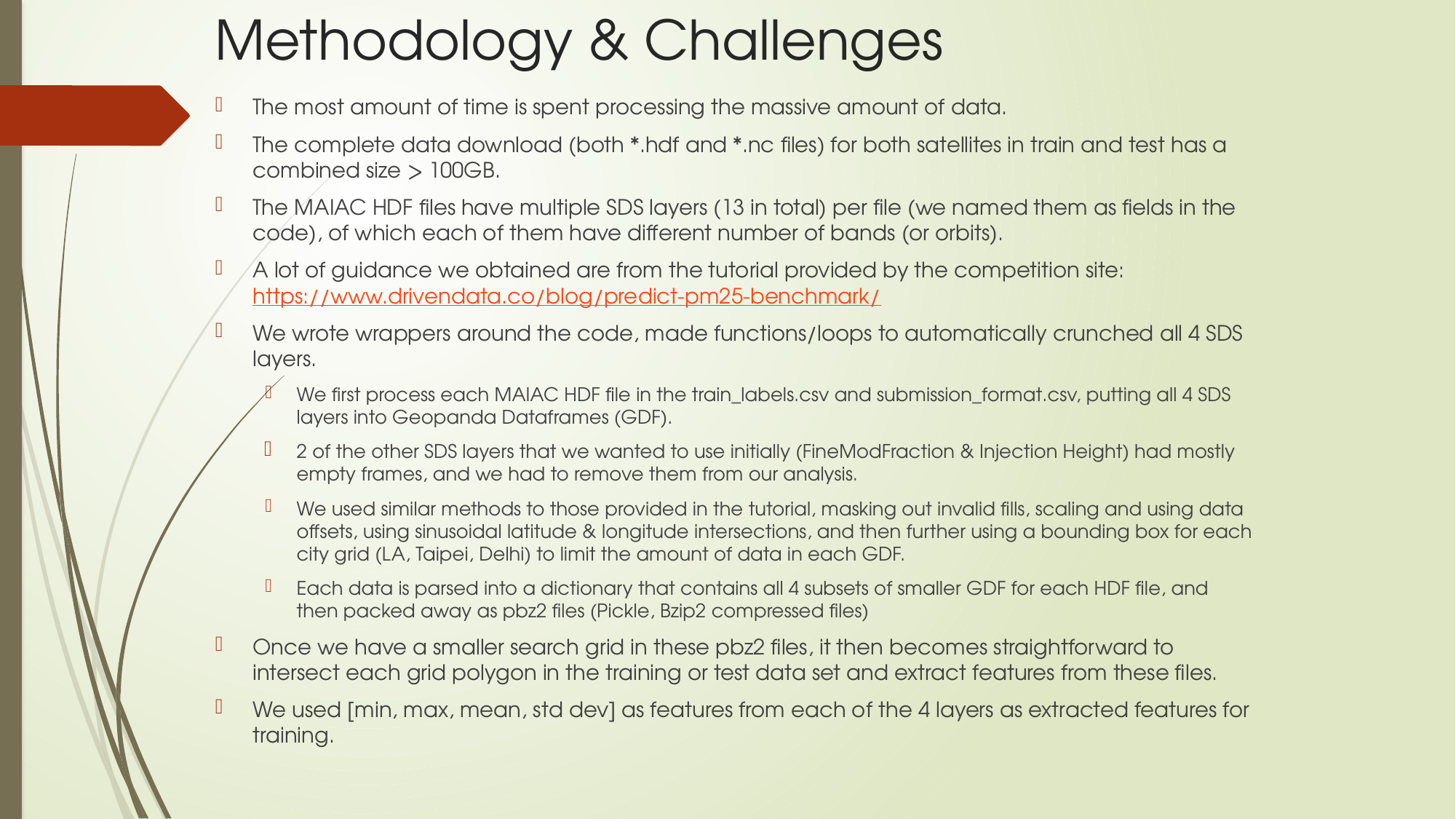

# Methodology & Challenges
The most amount of time is spent processing the massive amount of data.
The complete data download (both *.hdf and *.nc files) for both satellites in train and test has a combined size > 100GB.
The MAIAC HDF files have multiple SDS layers (13 in total) per file (we named them as fields in the code), of which each of them have different number of bands (or orbits).
A lot of guidance we obtained are from the tutorial provided by the competition site: https://www.drivendata.co/blog/predict-pm25-benchmark/
We wrote wrappers around the code, made functions/loops to automatically crunched all 4 SDS layers.
We first process each MAIAC HDF file in the train_labels.csv and submission_format.csv, putting all 4 SDS layers into Geopanda Dataframes (GDF).
2 of the other SDS layers that we wanted to use initially (FineModFraction & Injection Height) had mostly empty frames, and we had to remove them from our analysis.
We used similar methods to those provided in the tutorial, masking out invalid fills, scaling and using data offsets, using sinusoidal latitude & longitude intersections, and then further using a bounding box for each city grid (LA, Taipei, Delhi) to limit the amount of data in each GDF.
Each data is parsed into a dictionary that contains all 4 subsets of smaller GDF for each HDF file, and then packed away as pbz2 files (Pickle, Bzip2 compressed files)
Once we have a smaller search grid in these pbz2 files, it then becomes straightforward to intersect each grid polygon in the training or test data set and extract features from these files.
We used [min, max, mean, std dev] as features from each of the 4 layers as extracted features for training.